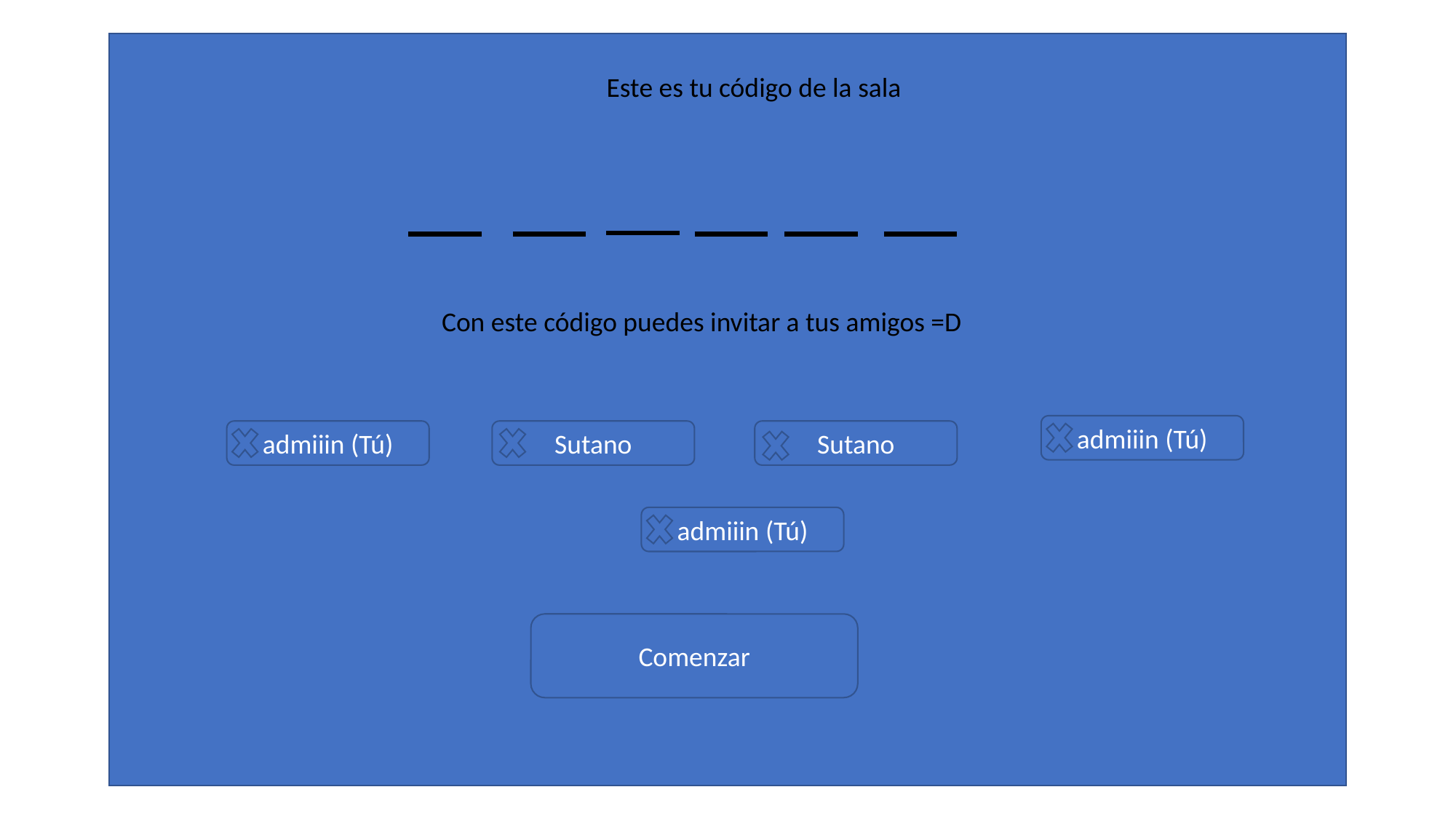

Este es tu código de la sala
Con este código puedes invitar a tus amigos =D

admiiin (Tú)

admiiin (Tú)
Sutano
Sutano

admiiin (Tú)
Comenzar